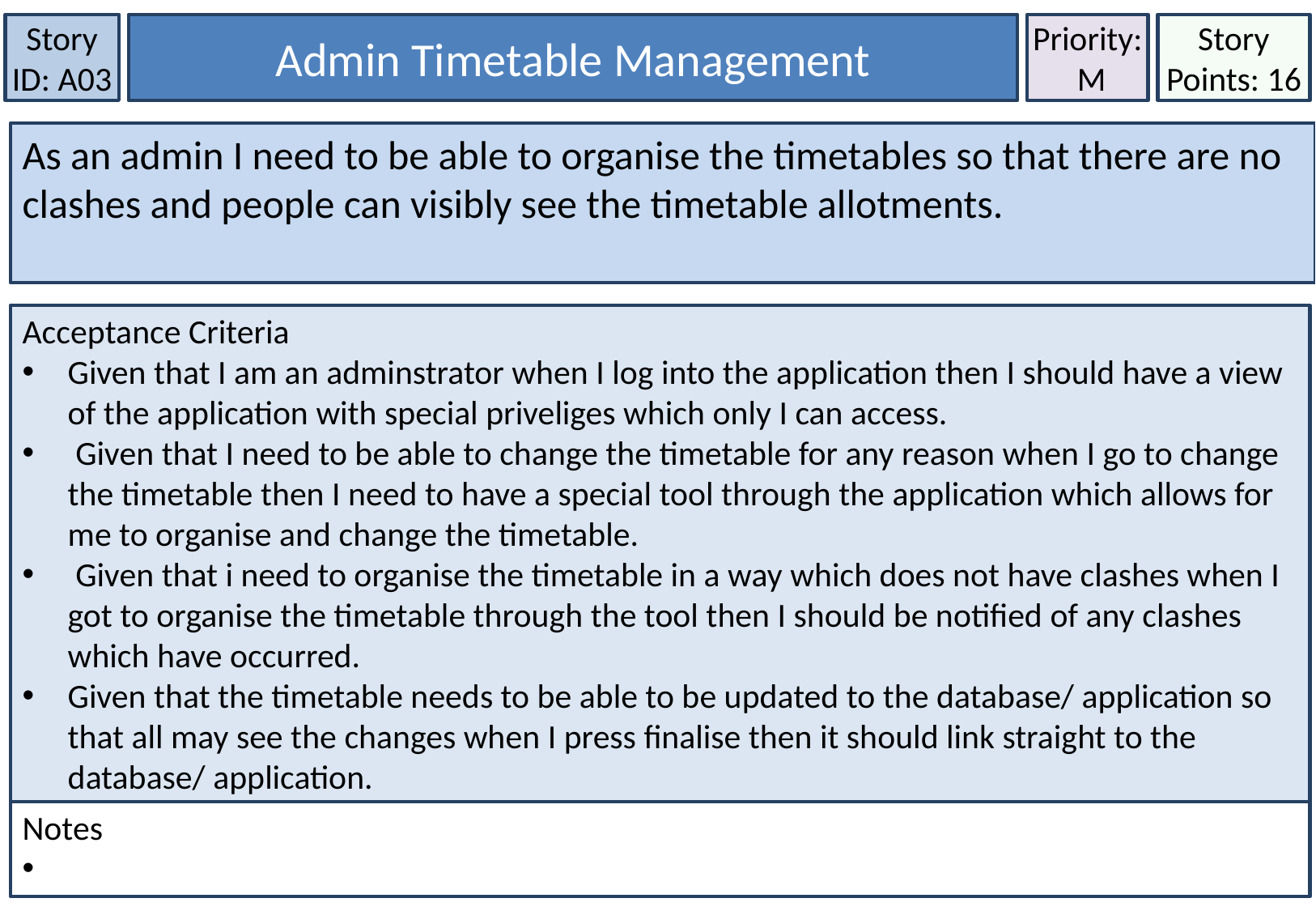

Story ID: A03
Admin Timetable Management
Priority:
 M
Story Points: 16
As an admin I need to be able to organise the timetables so that there are no clashes and people can visibly see the timetable allotments.
Acceptance Criteria
Given that I am an adminstrator when I log into the application then I should have a view of the application with special priveliges which only I can access.
 Given that I need to be able to change the timetable for any reason when I go to change the timetable then I need to have a special tool through the application which allows for me to organise and change the timetable.
 Given that i need to organise the timetable in a way which does not have clashes when I got to organise the timetable through the tool then I should be notified of any clashes which have occurred.
Given that the timetable needs to be able to be updated to the database/ application so that all may see the changes when I press finalise then it should link straight to the database/ application.

Notes